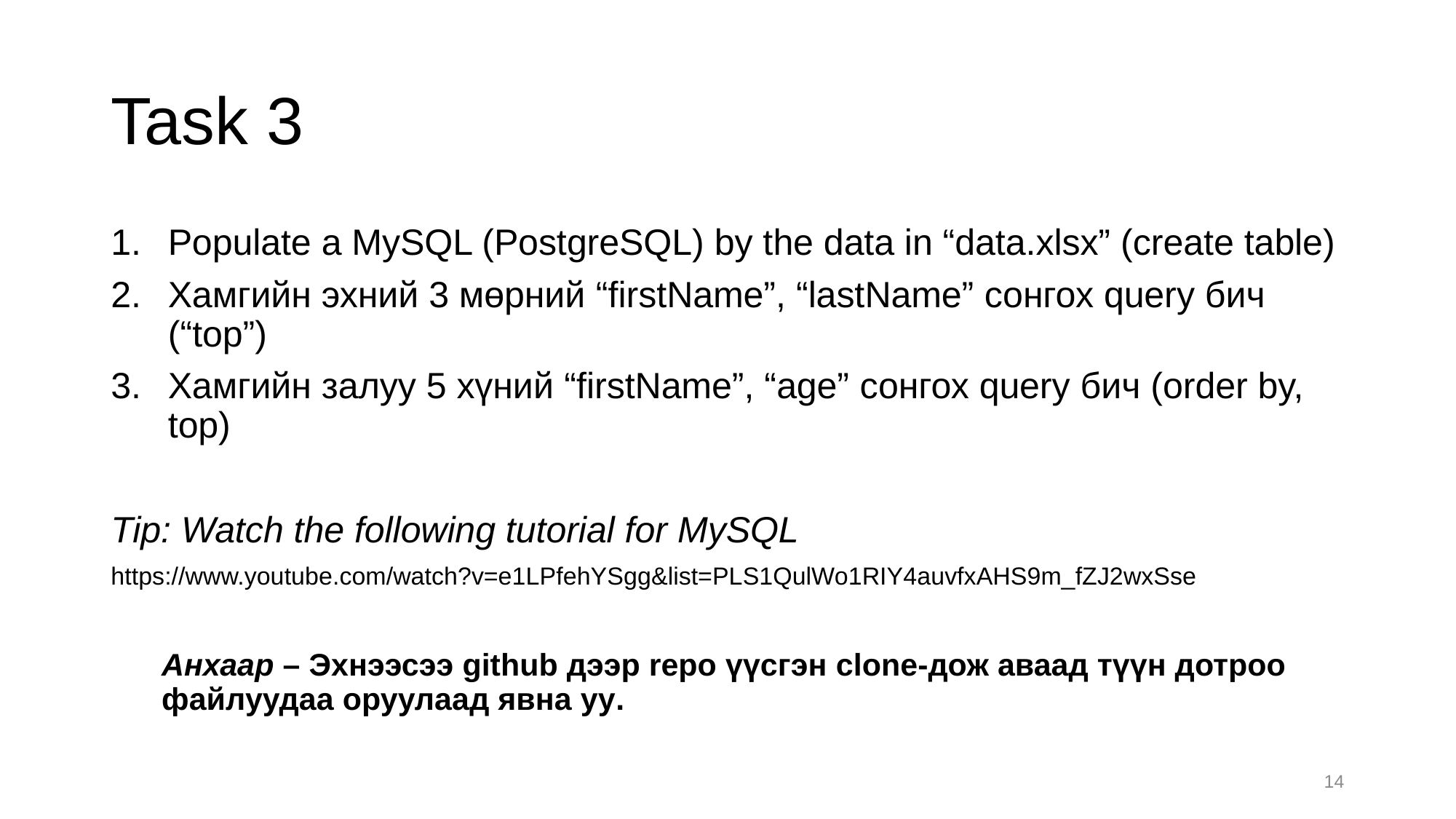

# Task 3
Populate a MySQL (PostgreSQL) by the data in “data.xlsx” (create table)
Хамгийн эхний 3 мөрний “firstName”, “lastName” сонгох query бич (“top”)
Хамгийн залуу 5 хүний “firstName”, “age” сонгох query бич (order by, top)

Tip: Watch the following tutorial for MySQL
https://www.youtube.com/watch?v=e1LPfehYSgg&list=PLS1QulWo1RIY4auvfxAHS9m_fZJ2wxSse

Анхаар – Эхнээсээ github дээр repo үүсгэн clone-дож аваад түүн дотроо файлуудаа оруулаад явна уу.

14